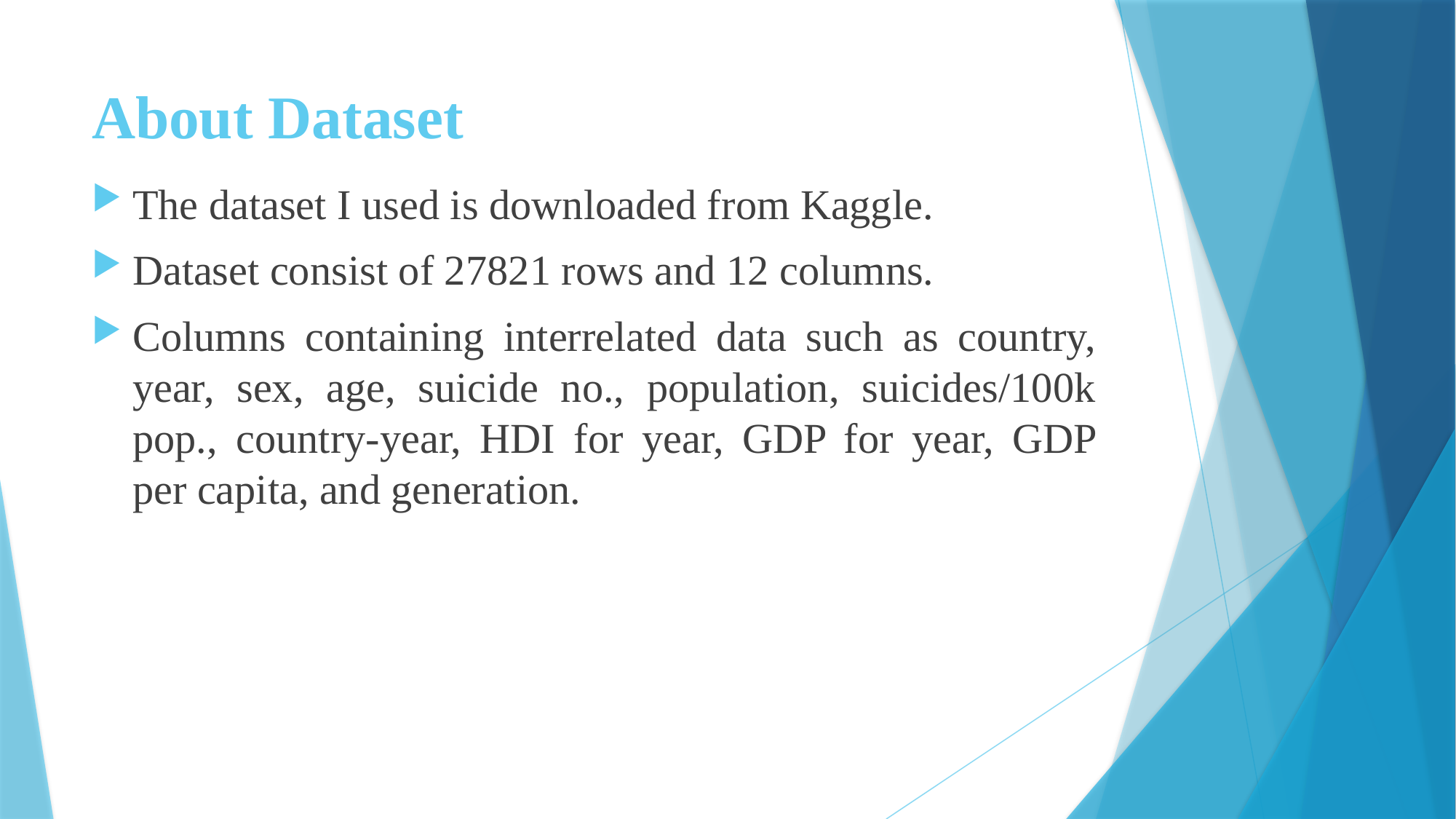

# About Dataset
The dataset I used is downloaded from Kaggle.
Dataset consist of 27821 rows and 12 columns.
Columns containing interrelated data such as country, year, sex, age, suicide no., population, suicides/100k pop., country-year, HDI for year, GDP for year, GDP per capita, and generation.